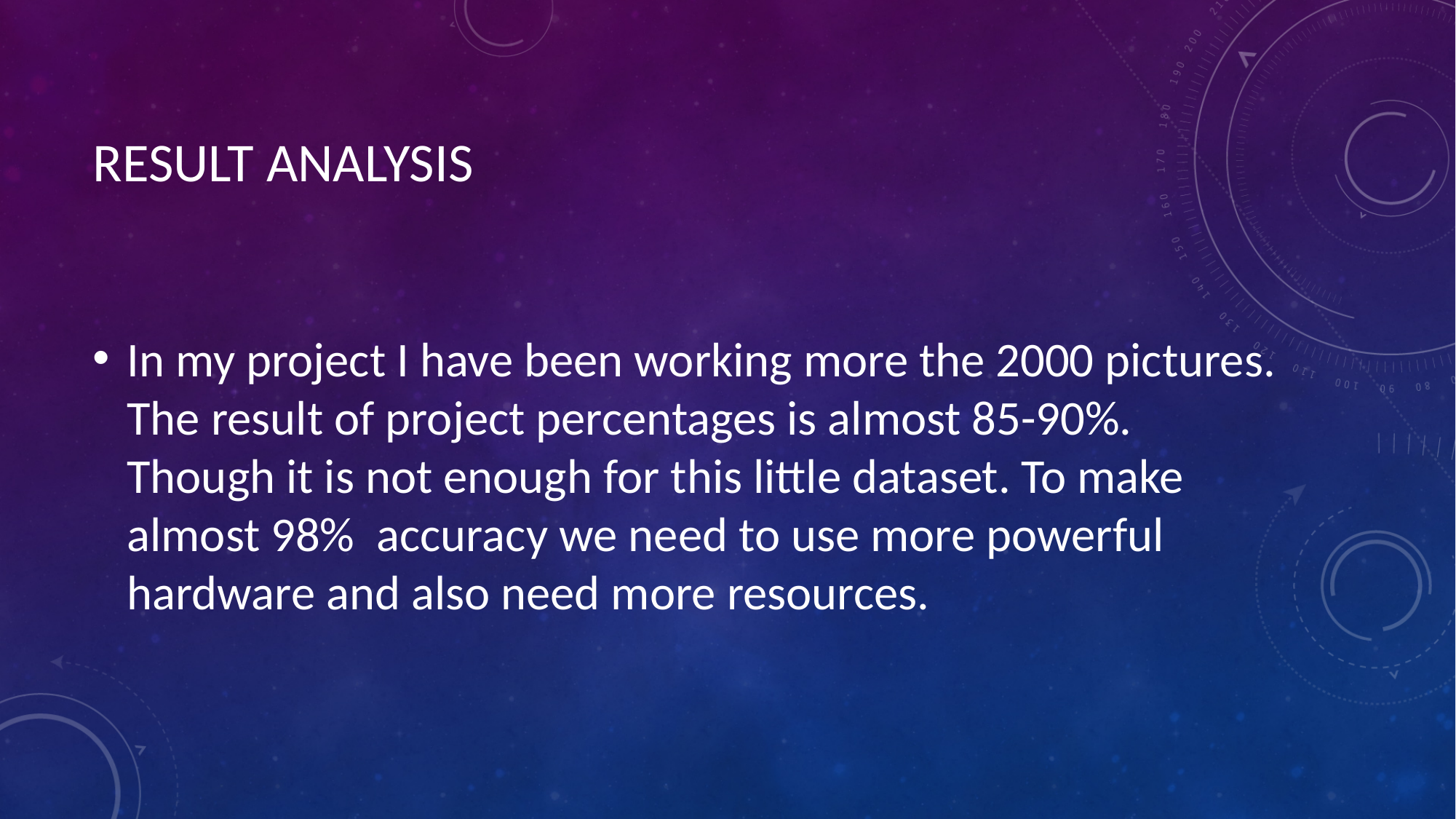

# Result Analysis
In my project I have been working more the 2000 pictures. The result of project percentages is almost 85-90%. Though it is not enough for this little dataset. To make almost 98%  accuracy we need to use more powerful hardware and also need more resources.